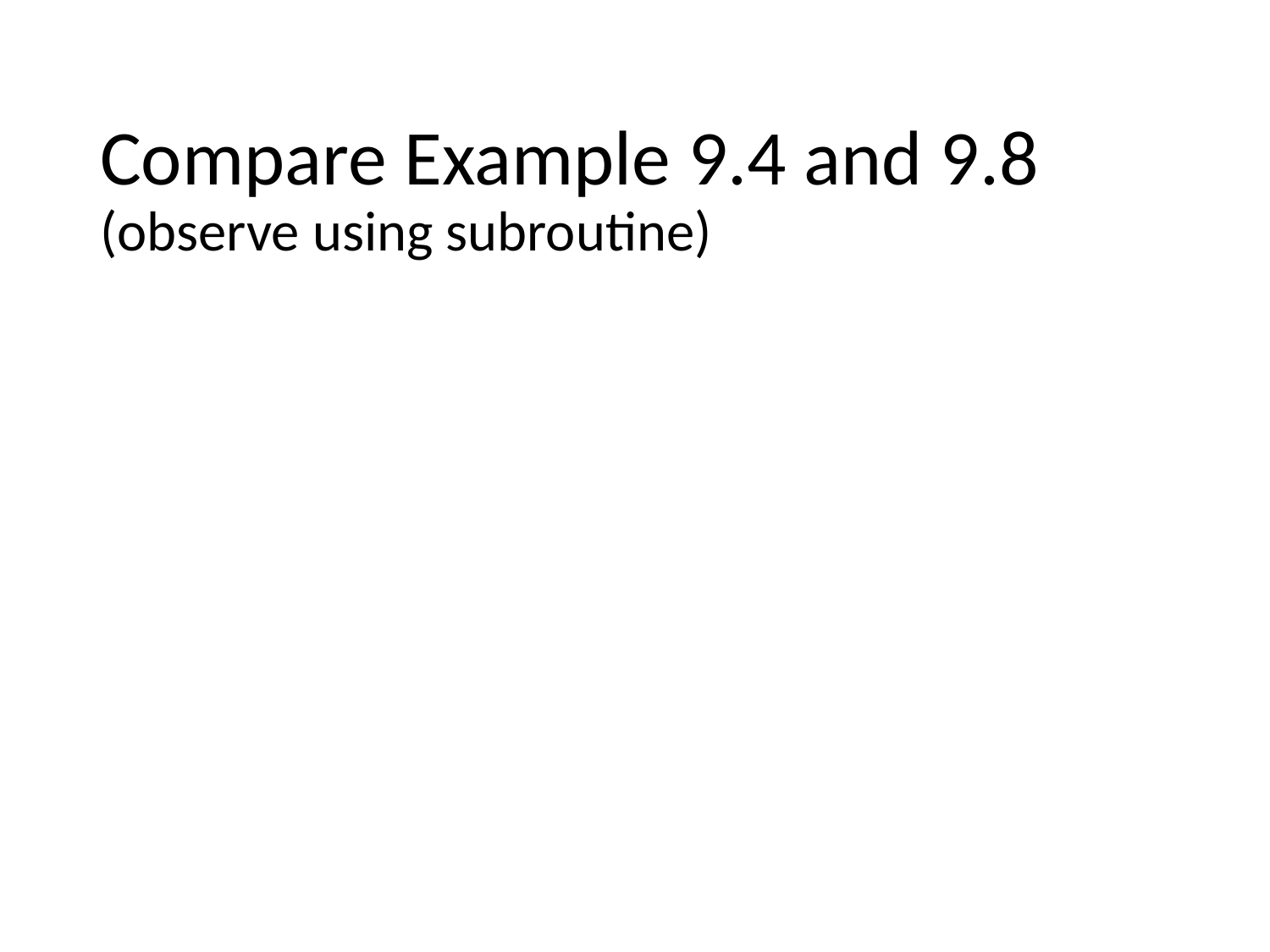

# Compare Example 9.4 and 9.8 (observe using subroutine)